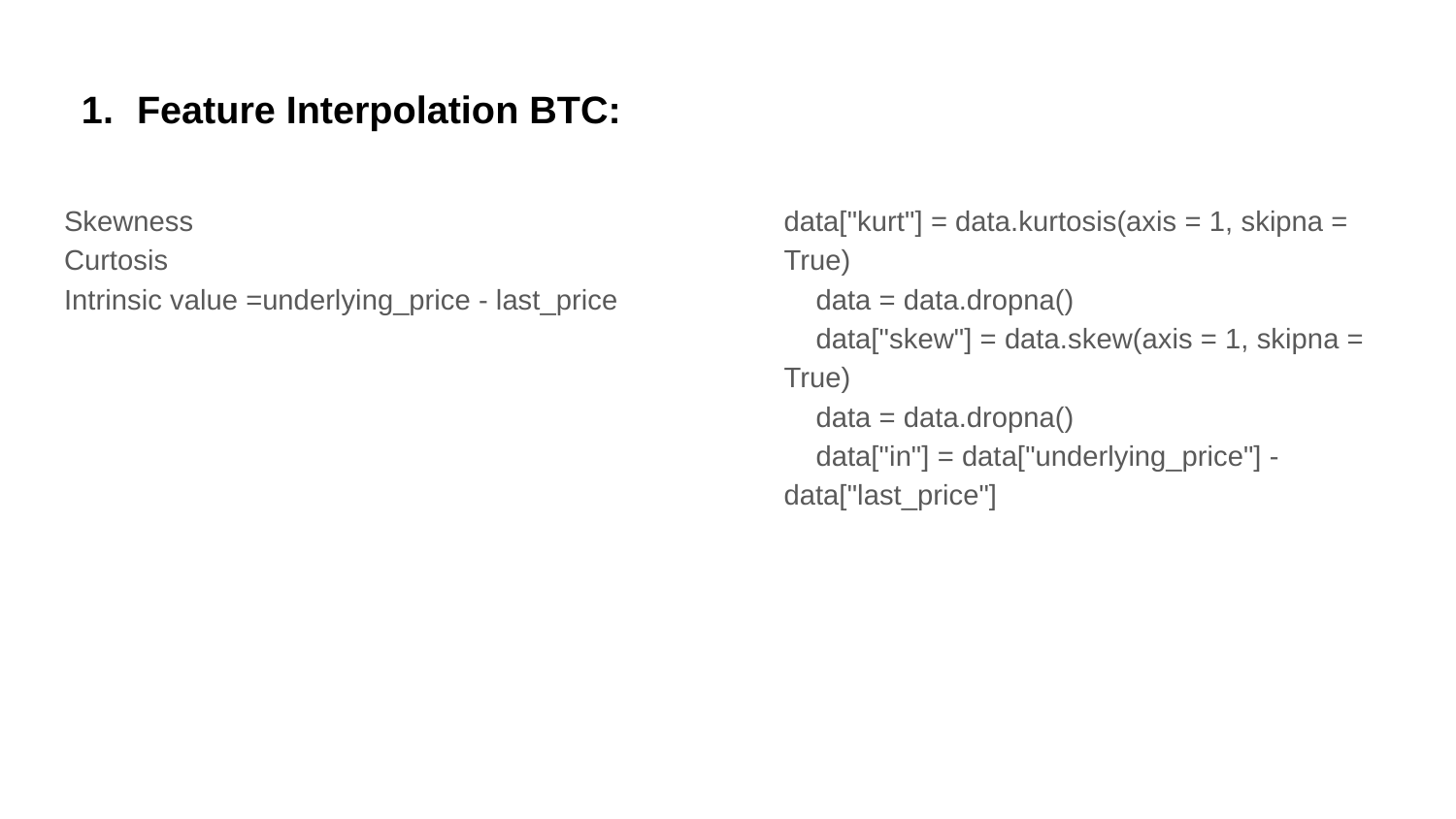

# Feature Interpolation BTC:
Skewness
Curtosis
Intrinsic value =underlying_price - last_price

data["kurt"] = data.kurtosis(axis = 1, skipna = True)
    data = data.dropna()
    data["skew"] = data.skew(axis = 1, skipna = True)
    data = data.dropna()
    data["in"] = data["underlying_price"] - data["last_price"]